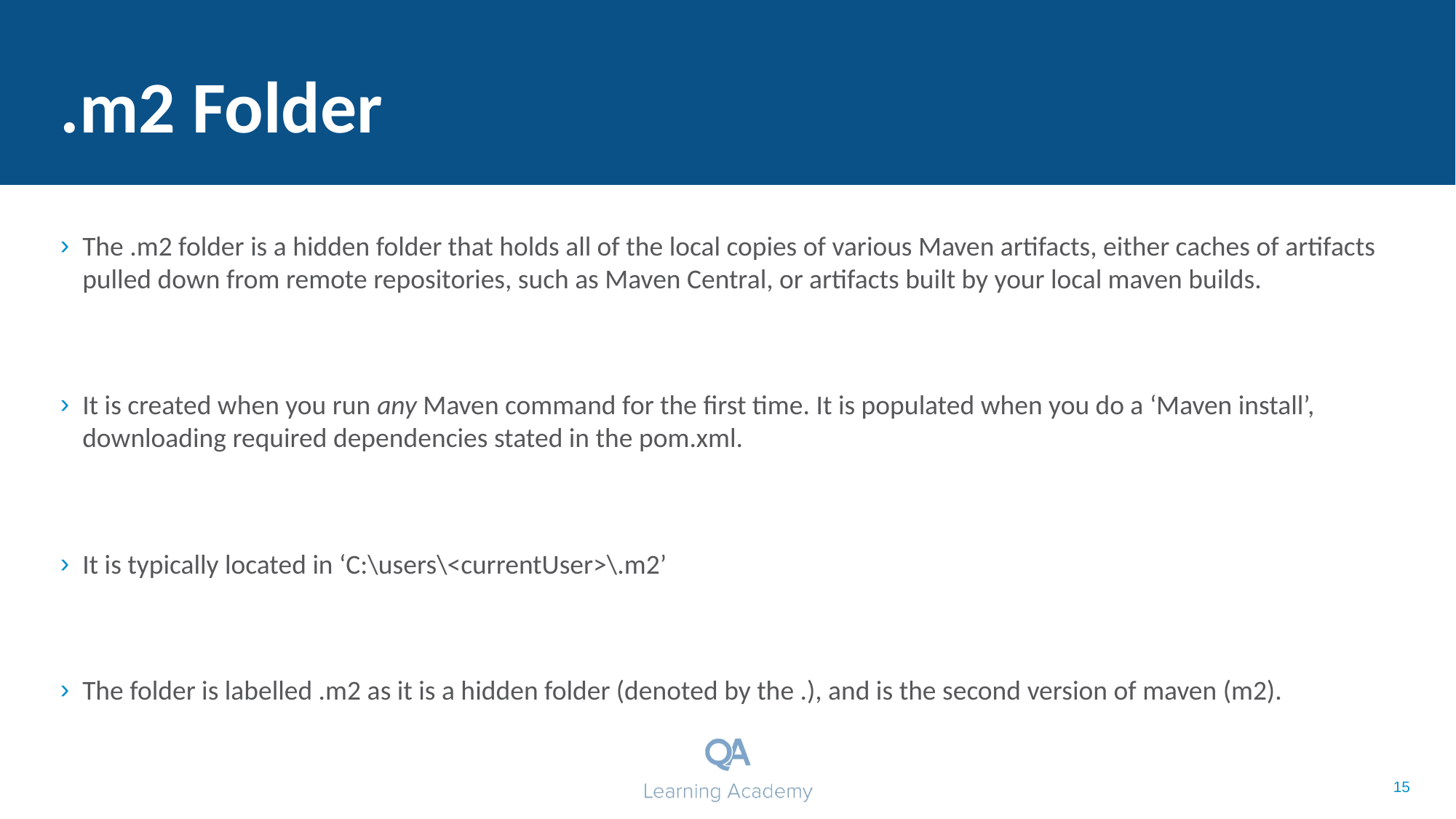

# .m2 Folder
The .m2 folder is a hidden folder that holds all of the local copies of various Maven artifacts, either caches of artifacts pulled down from remote repositories, such as Maven Central, or artifacts built by your local maven builds.

It is created when you run any Maven command for the first time. It is populated when you do a ‘Maven install’, downloading required dependencies stated in the pom.xml.

It is typically located in ‘C:\users\<currentUser>\.m2’

The folder is labelled .m2 as it is a hidden folder (denoted by the .), and is the second version of maven (m2).